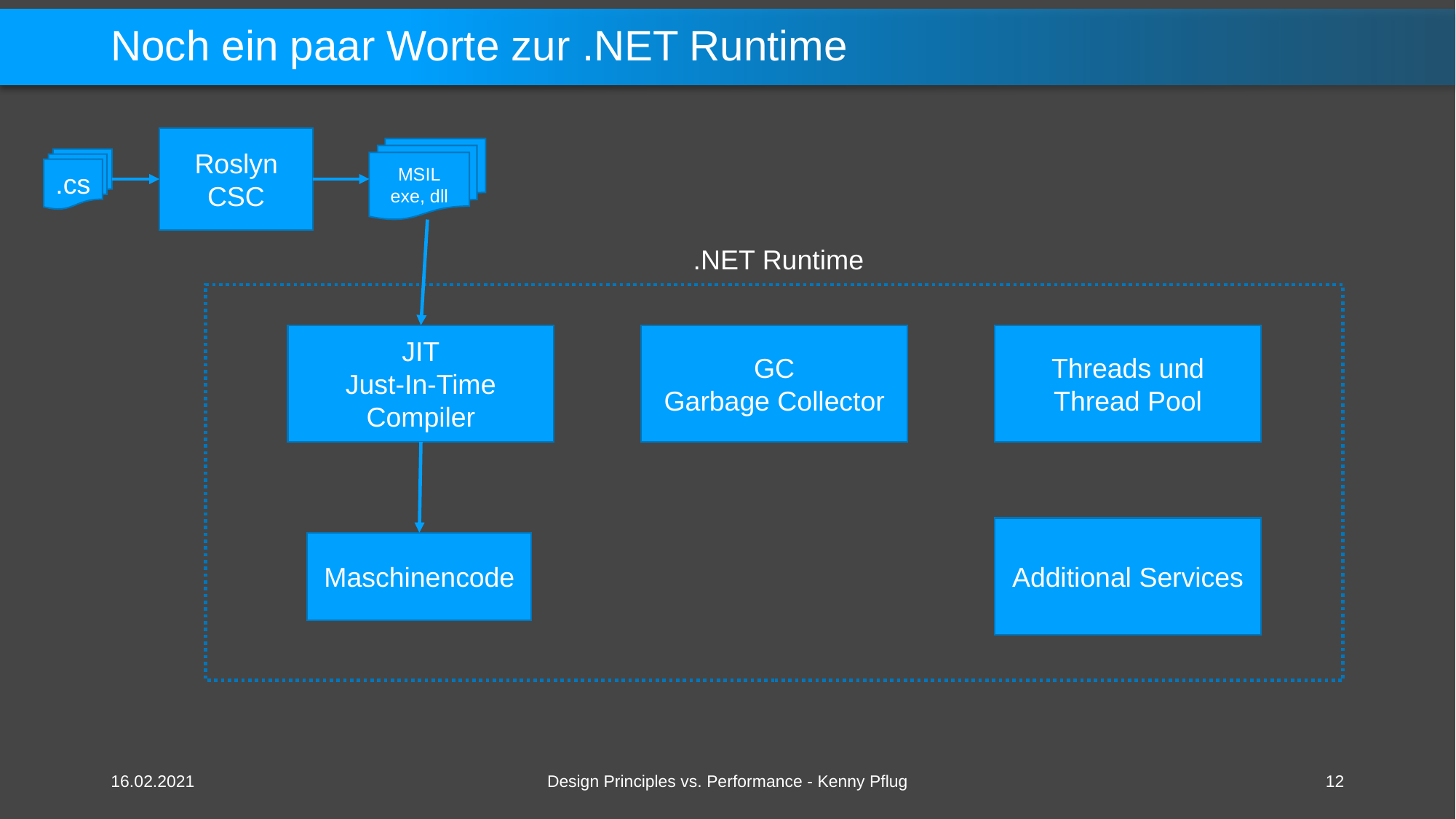

# Noch ein paar Worte zur .NET Runtime
Roslyn
CSC
MSIL
exe, dll
.cs
.NET Runtime

JIT
Just-In-Time Compiler
GC
Garbage Collector
Threads und Thread Pool
Additional Services
Maschinencode
16.02.2021
Design Principles vs. Performance - Kenny Pflug
12